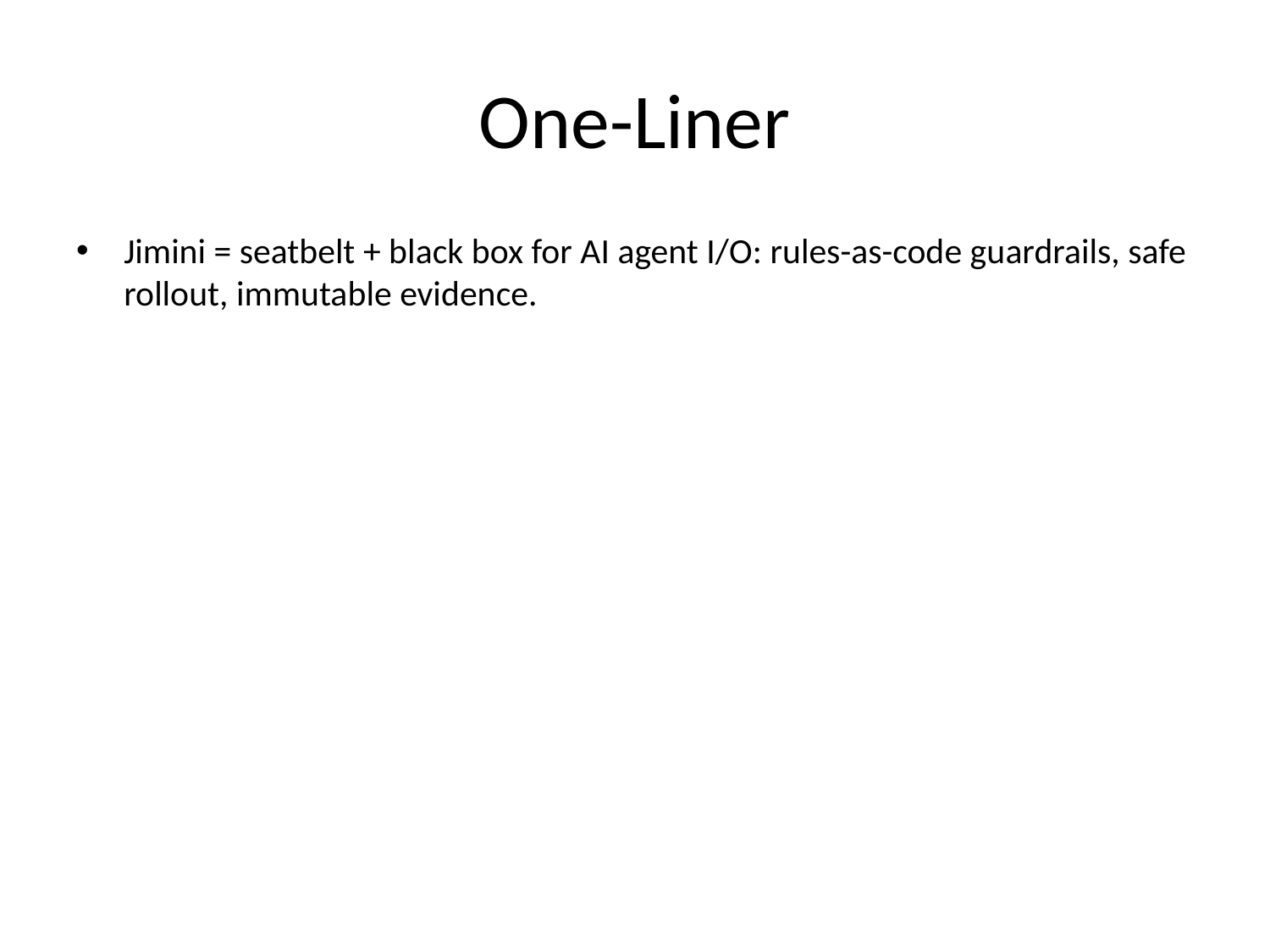

# One-Liner
Jimini = seatbelt + black box for AI agent I/O: rules-as-code guardrails, safe rollout, immutable evidence.